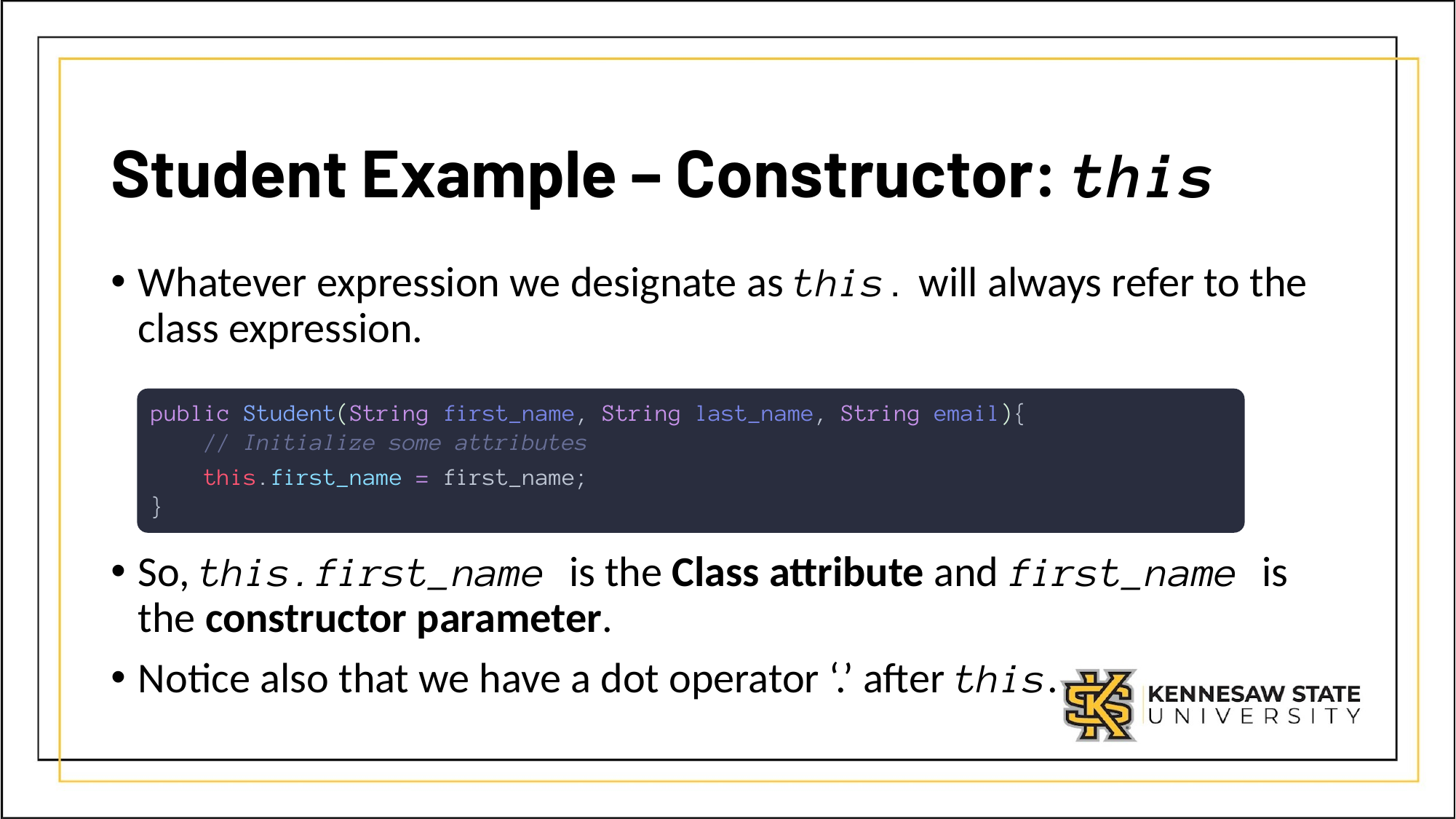

# Student Example – Constructor: this
Whatever expression we designate as this. will always refer to the class expression.

So, this.first_name is the Class attribute and first_name is the constructor parameter.
Notice also that we have a dot operator ‘.’ after this.
public Student(String first_name, String last_name, String email){
    // Initialize some attributes
    this.first_name = first_name;
}